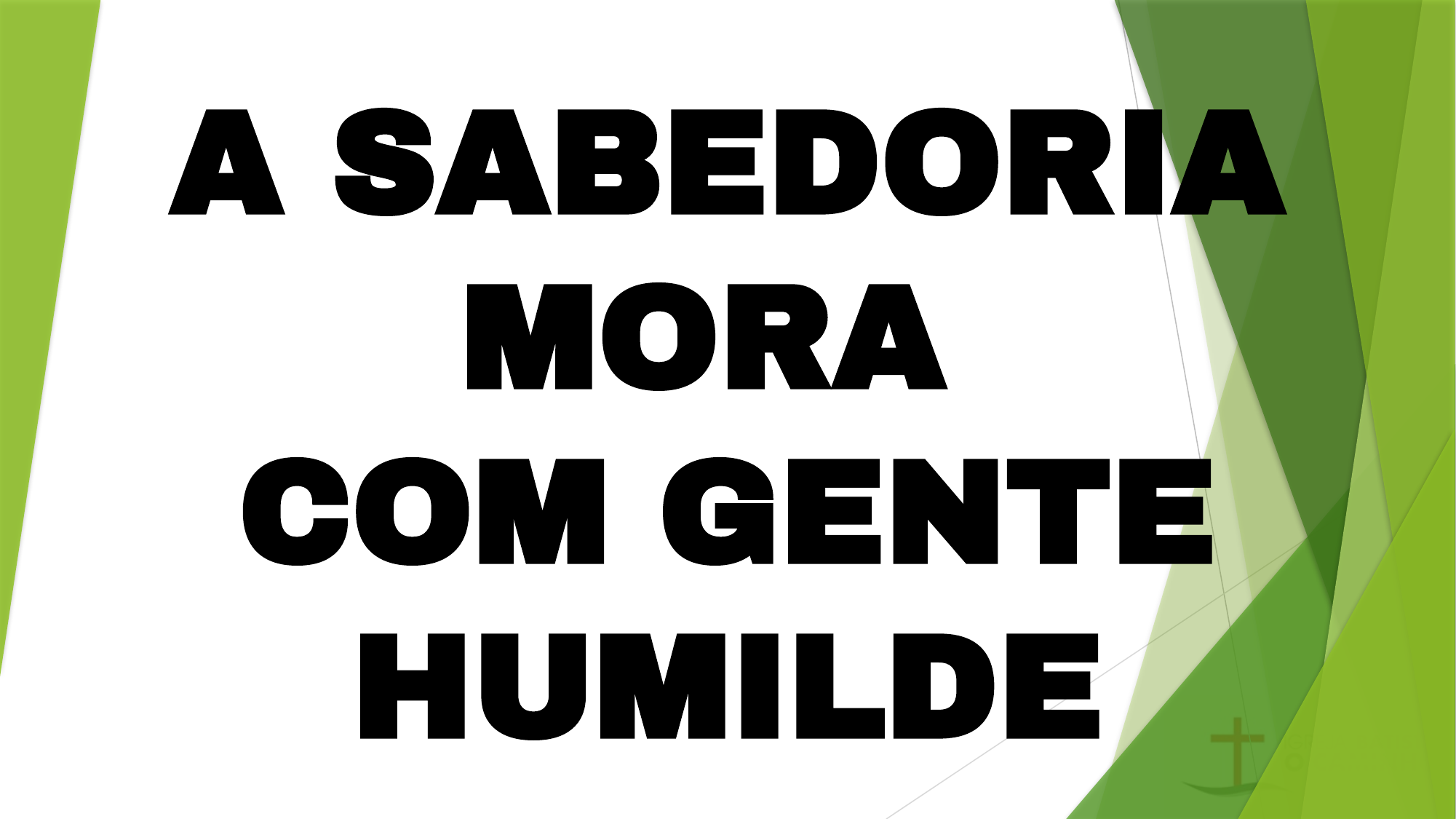

# A SABEDORIA MORA COM GENTE HUMILDE